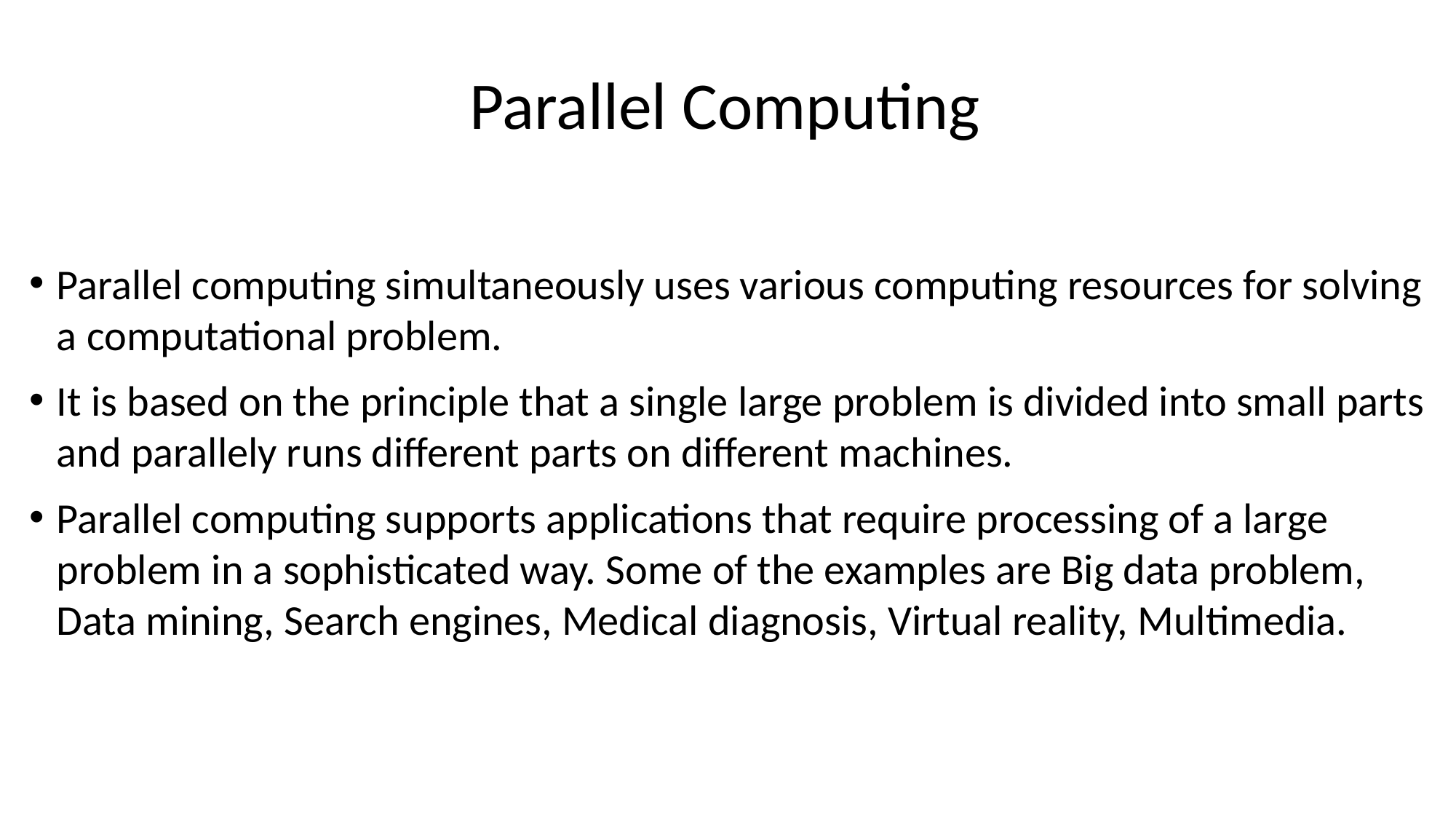

# Parallel Computing

Parallel computing simultaneously uses various computing resources for solving a computational problem.
It is based on the principle that a single large problem is divided into small parts and parallely runs different parts on different machines.
Parallel computing supports applications that require processing of a large problem in a sophisticated way. Some of the examples are Big data problem, Data mining, Search engines, Medical diagnosis, Virtual reality, Multimedia.